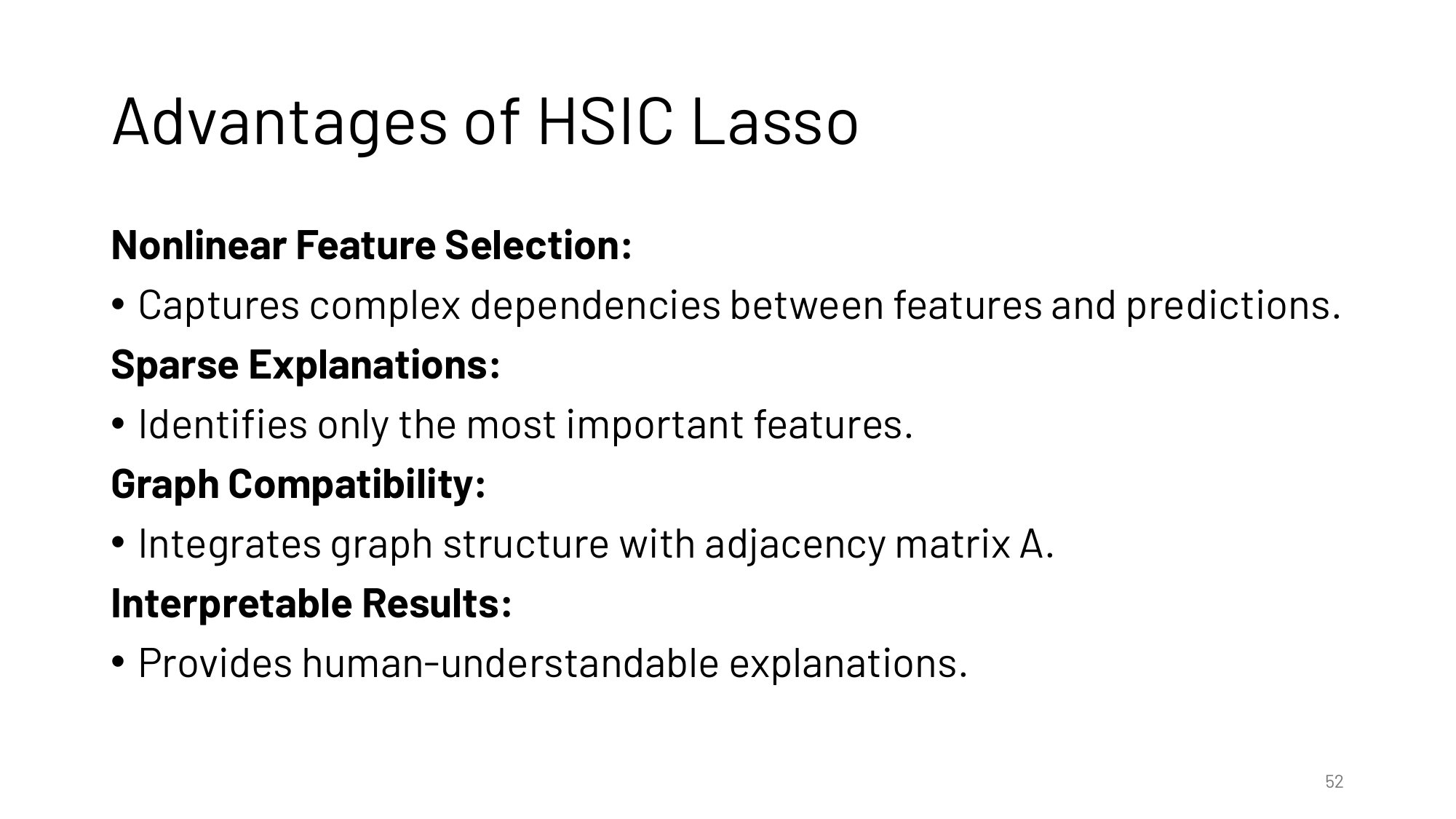

# Advantages of HSIC Lasso
Nonlinear Feature Selection:
Captures complex dependencies between features and predictions.
Sparse Explanations:
Identifies only the most important features.
Graph Compatibility:
Integrates graph structure with adjacency matrix A.
Interpretable Results:
Provides human-understandable explanations.

52